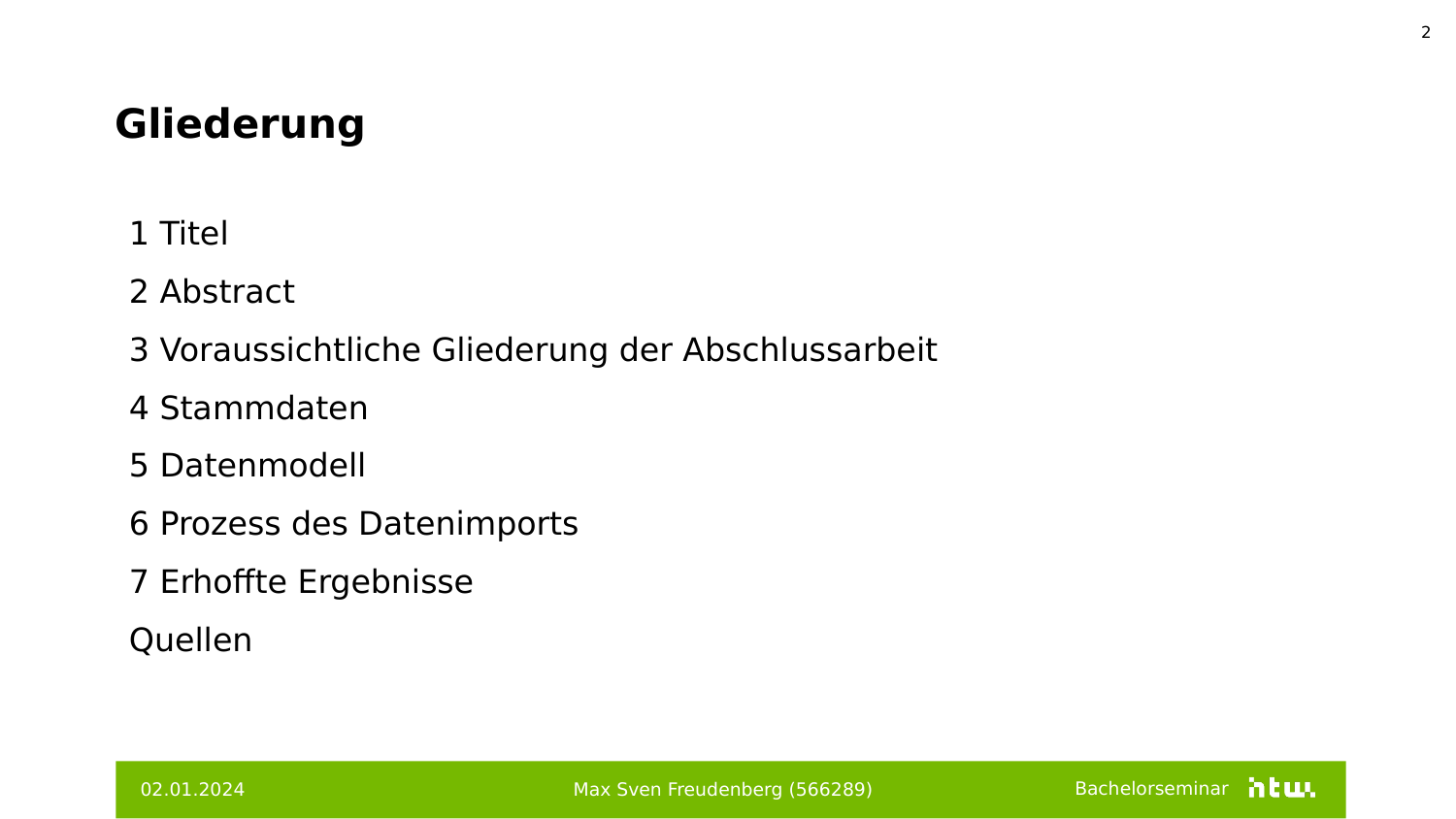

2
# Gliederung
1 Titel
2 Abstract
3 Voraussichtliche Gliederung der Abschlussarbeit
4 Stammdaten
5 Datenmodell
6 Prozess des Datenimports
7 Erhoffte Ergebnisse
Quellen
02.01.2024
Max Sven Freudenberg (566289)
Bachelorseminar